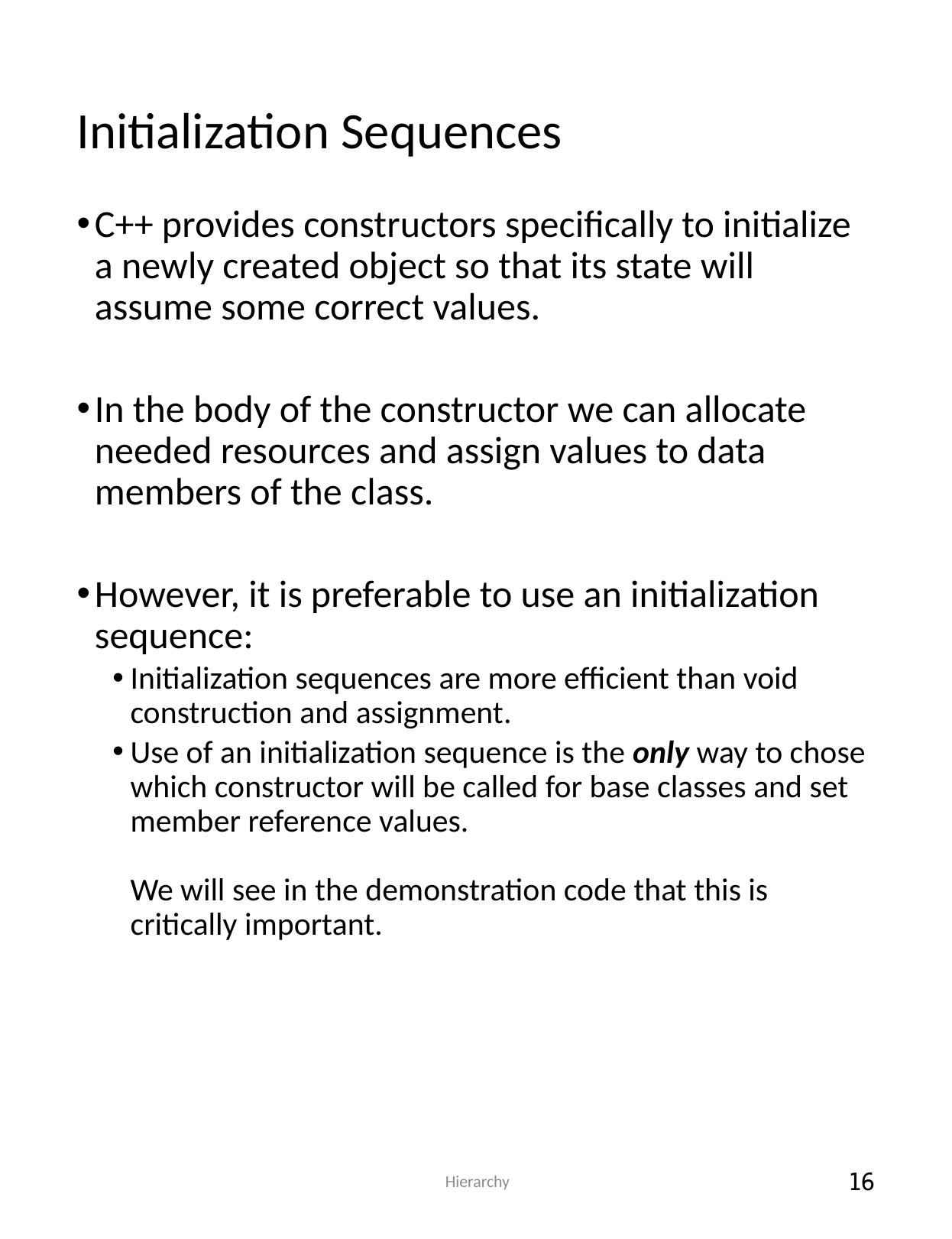

# Initialization Sequences
C++ provides constructors specifically to initialize a newly created object so that its state will assume some correct values.

In the body of the constructor we can allocate needed resources and assign values to data members of the class.

However, it is preferable to use an initialization sequence:
Initialization sequences are more efficient than void construction and assignment.
Use of an initialization sequence is the only way to chose which constructor will be called for base classes and set member reference values.
We will see in the demonstration code that this is critically important.
 Hierarchy
16